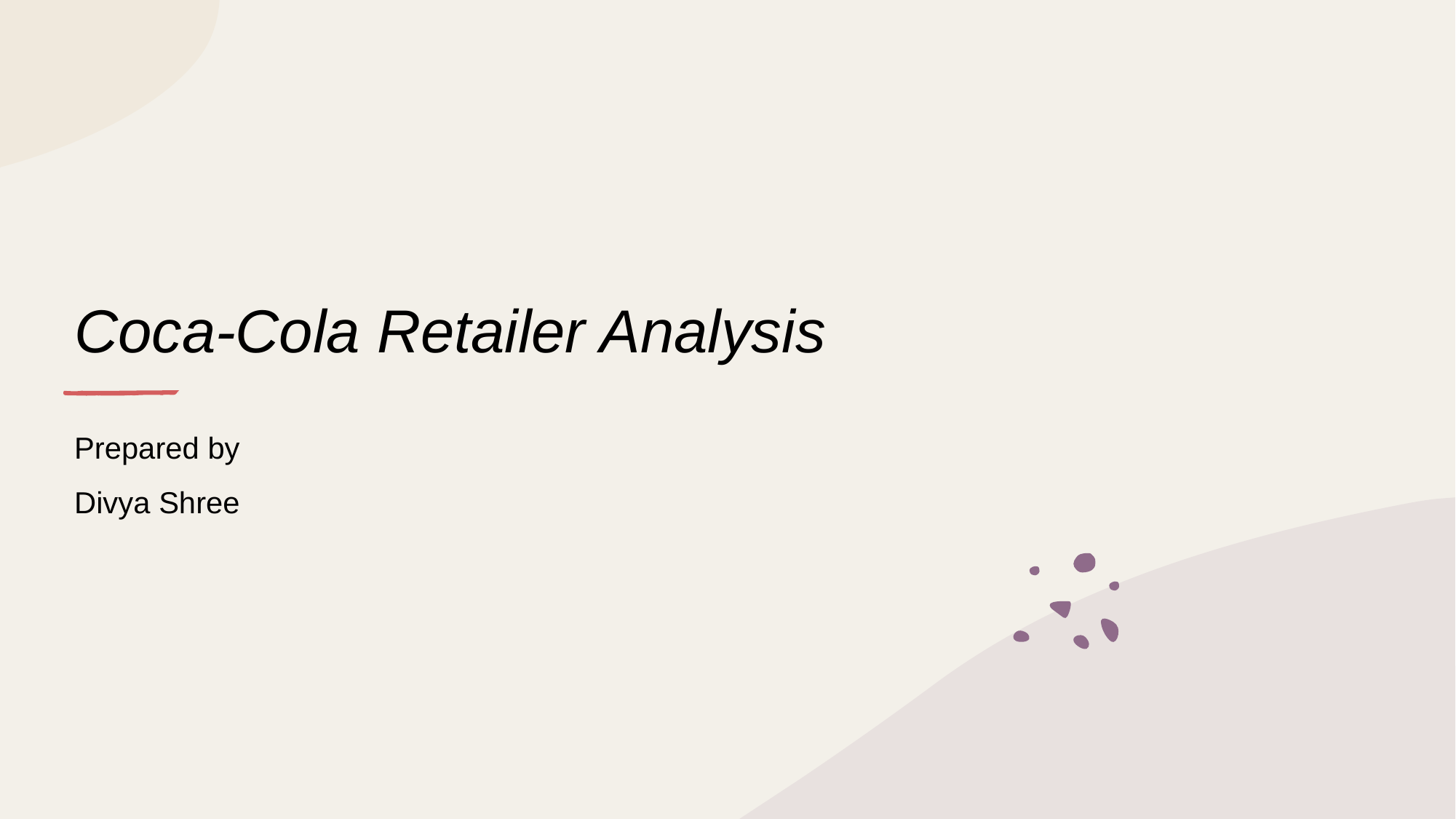

# Coca-Cola Retailer Analysis

Prepared by
Divya Shree